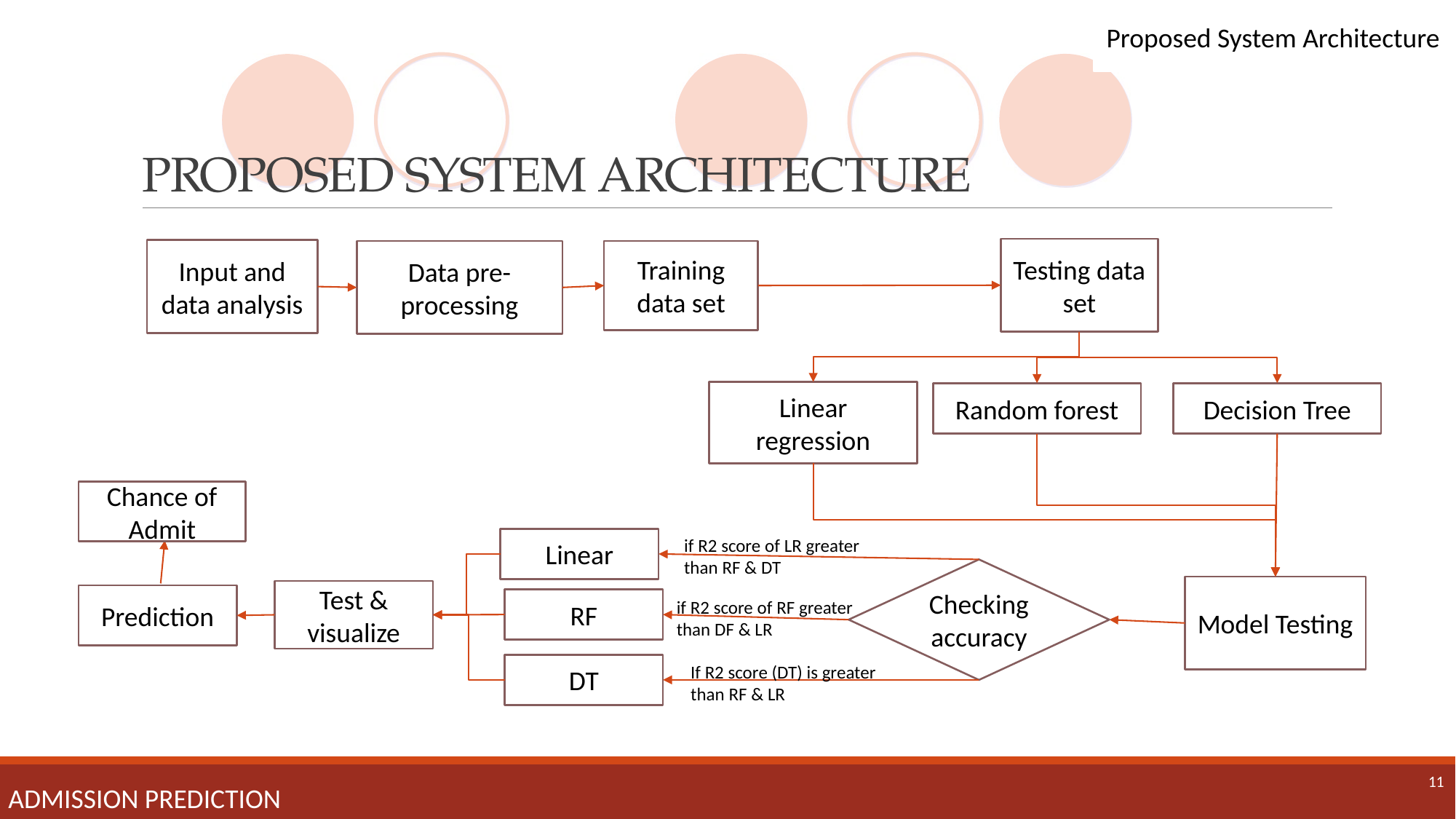

Proposed System Architecture
# PROPOSED SYSTEM ARCHITECTURE
Testing data set
Input and data analysis
Data pre-processing
Training data set
Linear regression
Decision Tree
Random forest
Chance of Admit
if R2 score of LR greater than RF & DT
Linear
Checking accuracy
Model Testing
Test & visualize
Prediction
RF
if R2 score of RF greater than DF & LR
DT
If R2 score (DT) is greater than RF & LR
11
Admission prediction